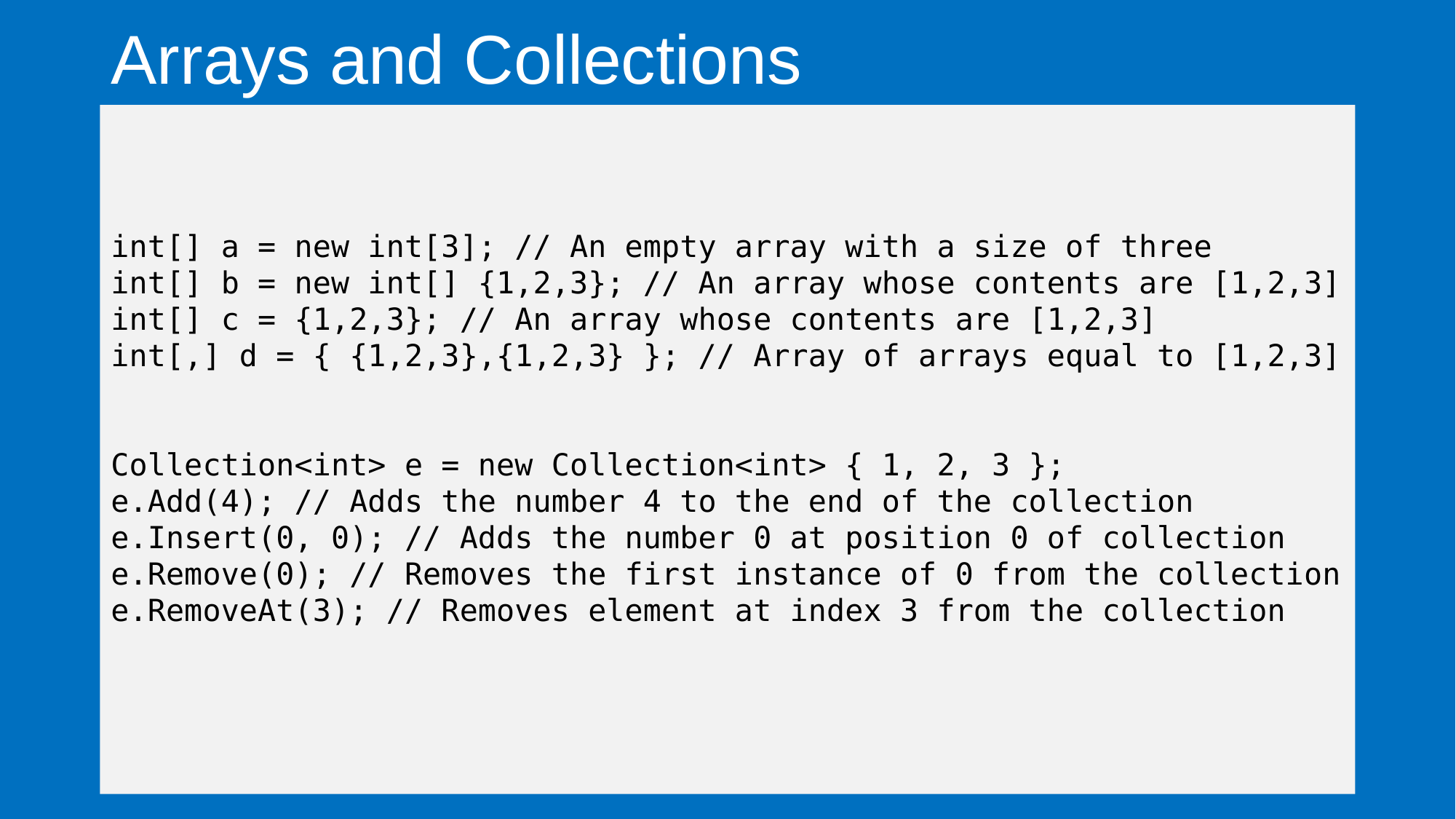

# Arrays and Collections
int[] a = new int[3]; // An empty array with a size of three
int[] b = new int[] {1,2,3}; // An array whose contents are [1,2,3]
int[] c = {1,2,3}; // An array whose contents are [1,2,3]
int[,] d = { {1,2,3},{1,2,3} }; // Array of arrays equal to [1,2,3]

Collection<int> e = new Collection<int> { 1, 2, 3 };
e.Add(4); // Adds the number 4 to the end of the collection
e.Insert(0, 0); // Adds the number 0 at position 0 of collection
e.Remove(0); // Removes the first instance of 0 from the collection
e.RemoveAt(3); // Removes element at index 3 from the collection